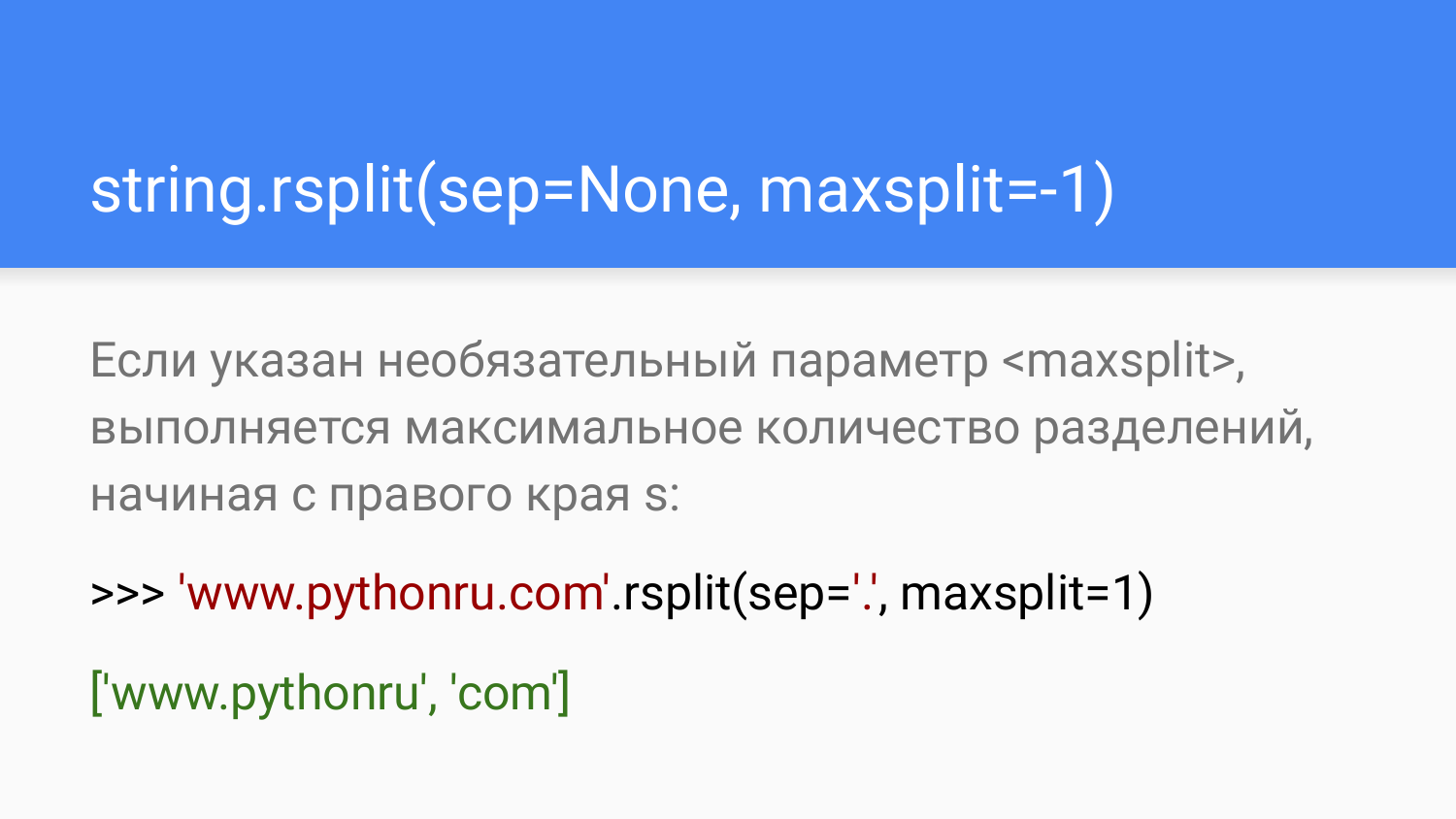

# string.rsplit(sep=None, maxsplit=-1)
Если указан необязательный параметр <maxsplit>, выполняется максимальное количество разделений, начиная с правого края s:
>>> 'www.pythonru.com'.rsplit(sep='.', maxsplit=1)
['www.pythonru', 'com']